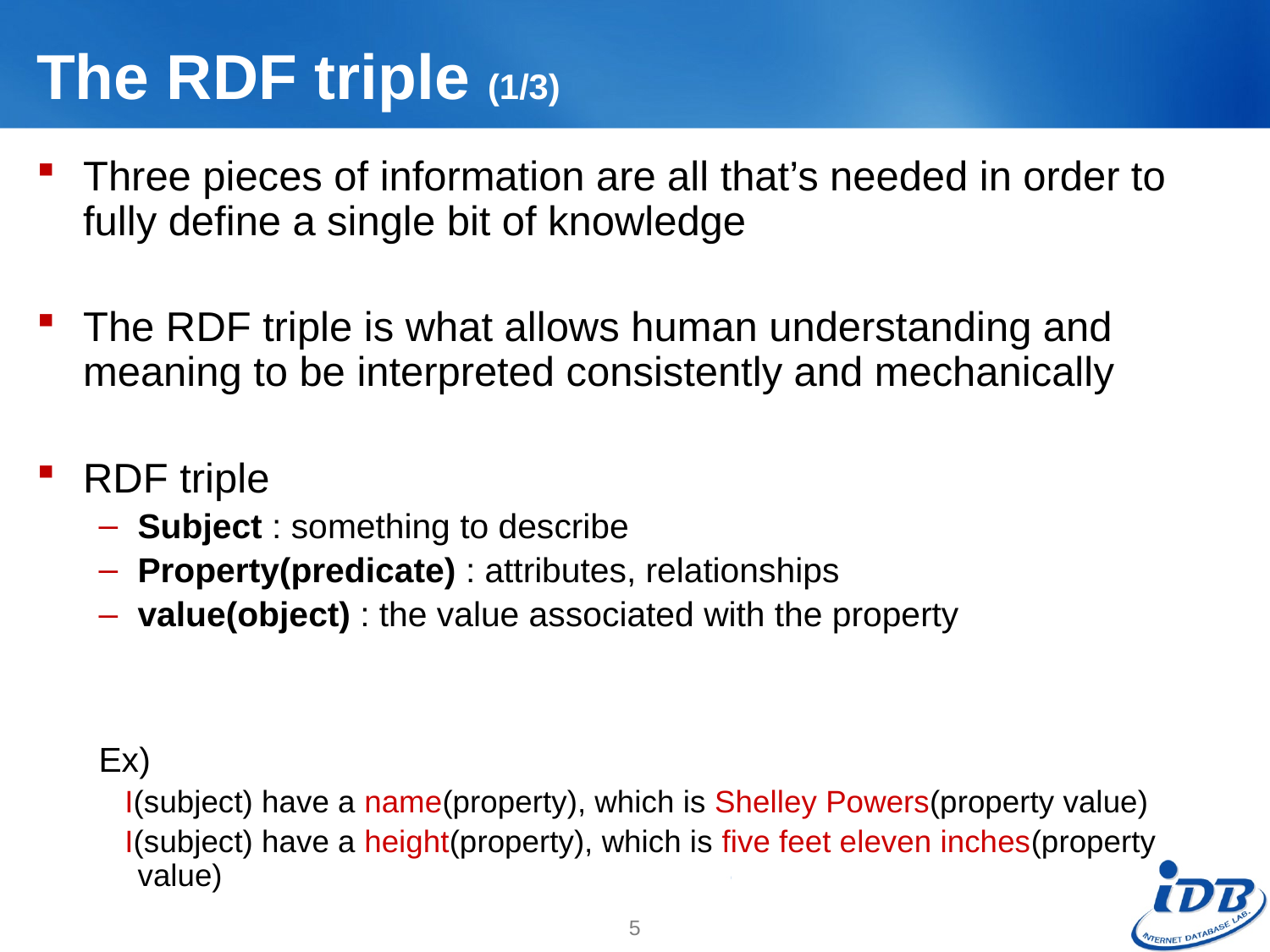

# The RDF triple (1/3)
Three pieces of information are all that’s needed in order to fully define a single bit of knowledge

The RDF triple is what allows human understanding and meaning to be interpreted consistently and mechanically

RDF triple
Subject : something to describe
Property(predicate) : attributes, relationships
value(object) : the value associated with the property

Ex)
   I(subject) have a name(property), which is Shelley Powers(property value)
   I(subject) have a height(property), which is five feet eleven inches(property value)
5